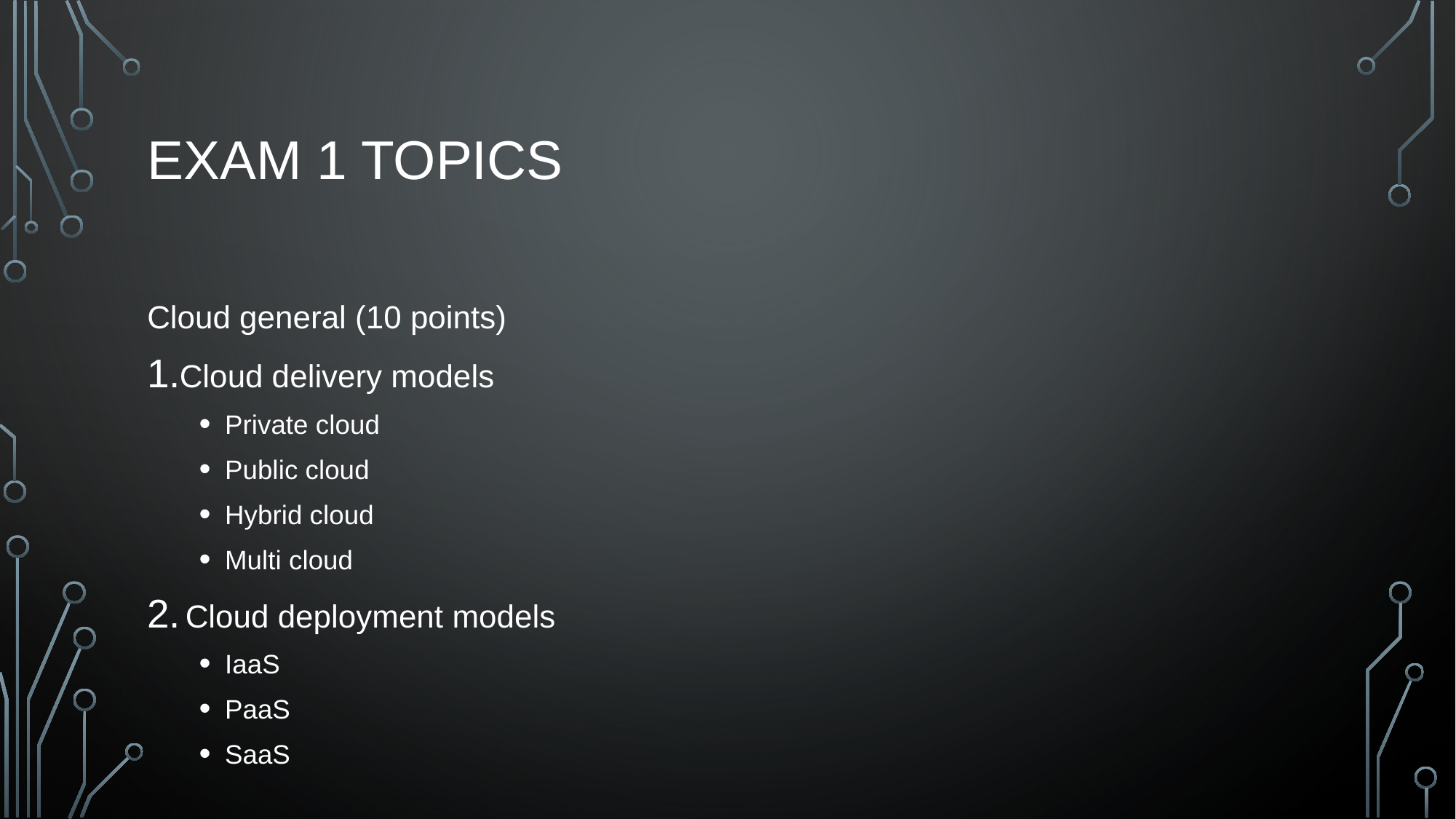

# Exam 1 topics
Cloud general (10 points)
Cloud delivery models
Private cloud
Public cloud
Hybrid cloud
Multi cloud
 Cloud deployment models
IaaS
PaaS
SaaS